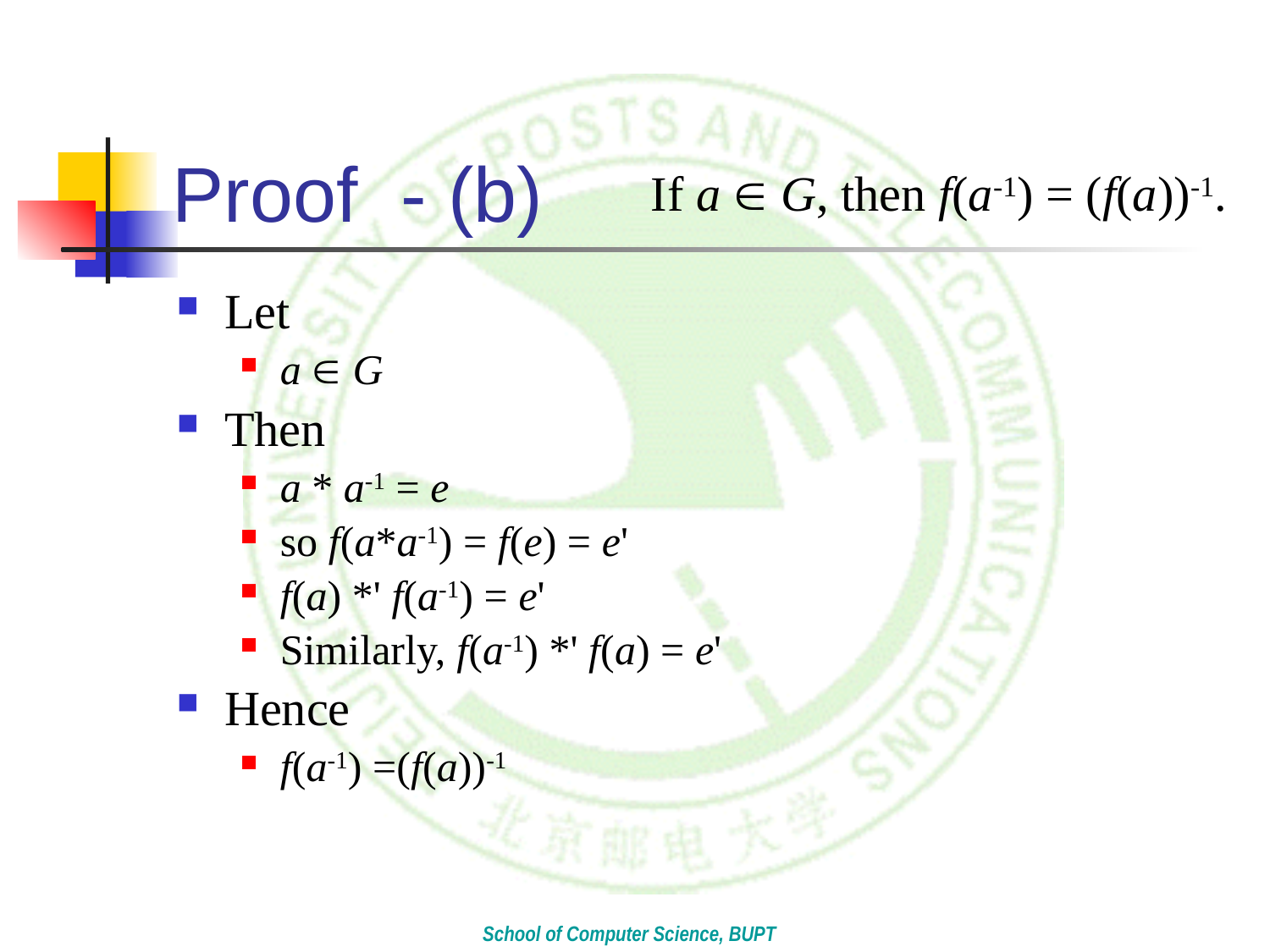

# Proof  - (b)
If a ∈ G, then f(a-1) = (f(a))-1.
Let
a ∈ G
Then
a * a-1 = e
so f(a*a-1) = f(e) = e'
f(a) *' f(a-1) = e'
Similarly, f(a-1) *' f(a) = e'
Hence
f(a-1) =(f(a))-1

School of Computer Science, BUPT
31